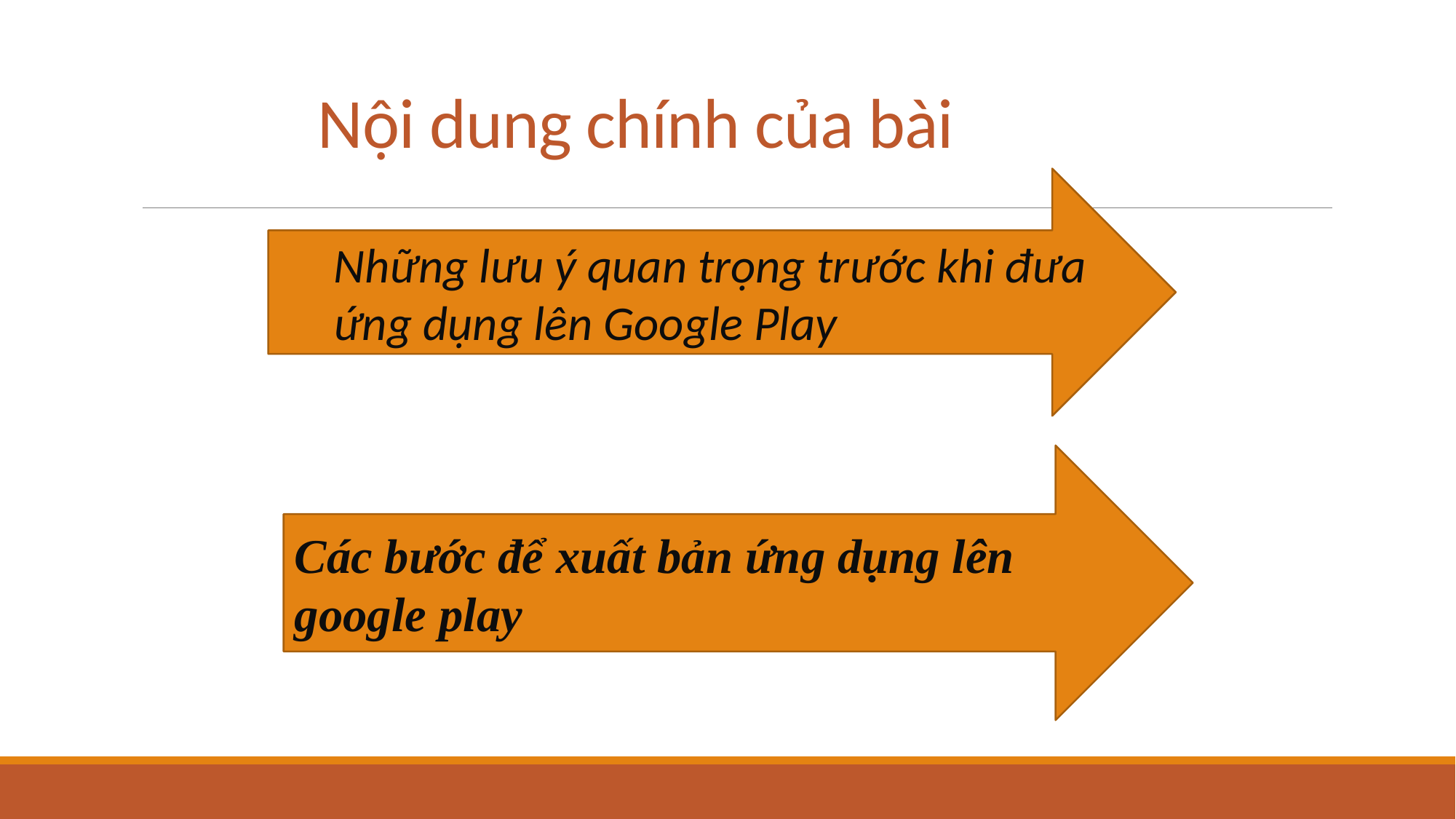

# Nội dung chính của bài

Những lưu ý quan trọng trước khi đưa ứng dụng lên Google Play
Các bước để xuất bản ứng dụng lên google play